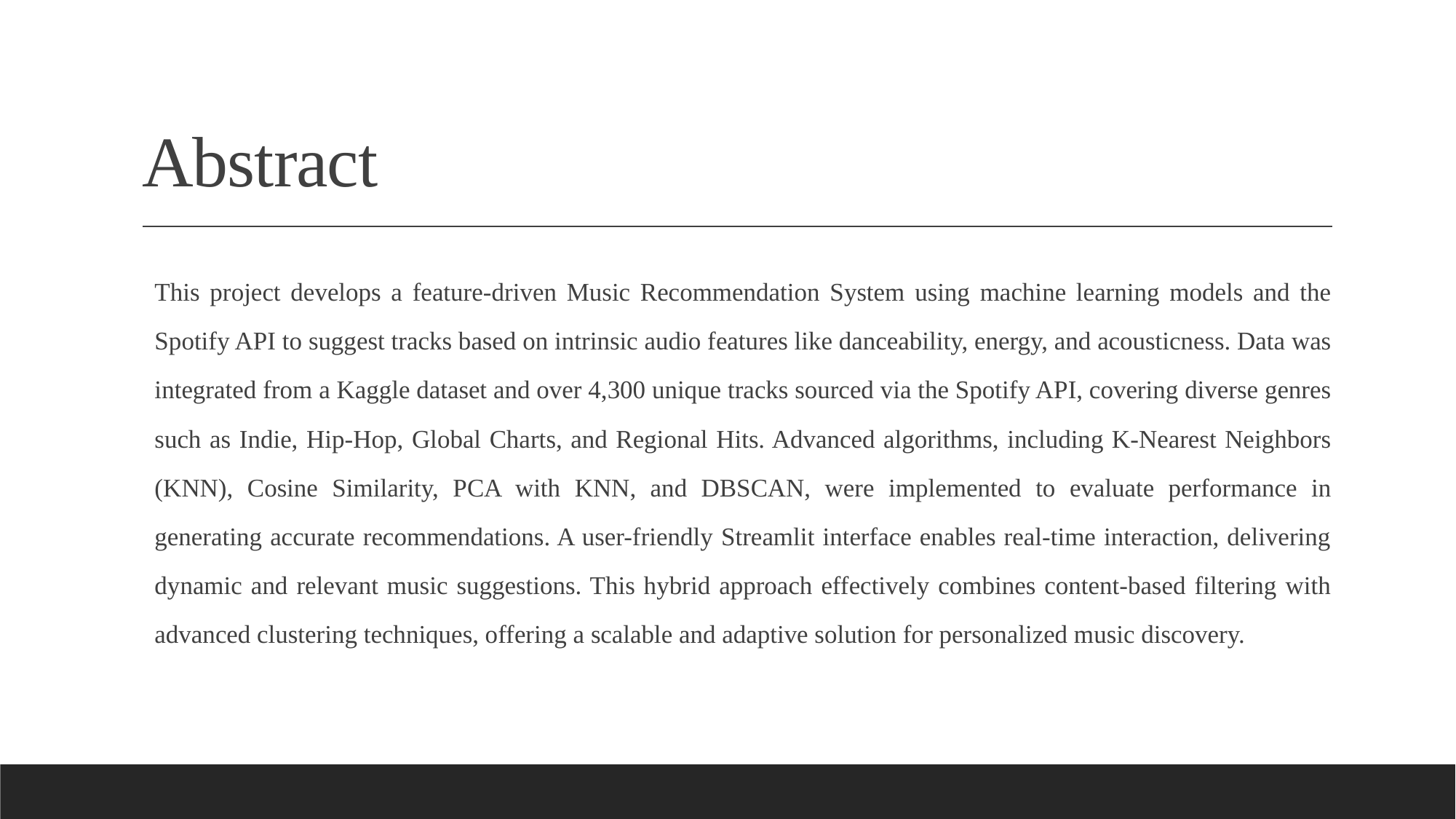

# Abstract
This project develops a feature-driven Music Recommendation System using machine learning models and the Spotify API to suggest tracks based on intrinsic audio features like danceability, energy, and acousticness. Data was integrated from a Kaggle dataset and over 4,300 unique tracks sourced via the Spotify API, covering diverse genres such as Indie, Hip-Hop, Global Charts, and Regional Hits. Advanced algorithms, including K-Nearest Neighbors (KNN), Cosine Similarity, PCA with KNN, and DBSCAN, were implemented to evaluate performance in generating accurate recommendations. A user-friendly Streamlit interface enables real-time interaction, delivering dynamic and relevant music suggestions. This hybrid approach effectively combines content-based filtering with advanced clustering techniques, offering a scalable and adaptive solution for personalized music discovery.